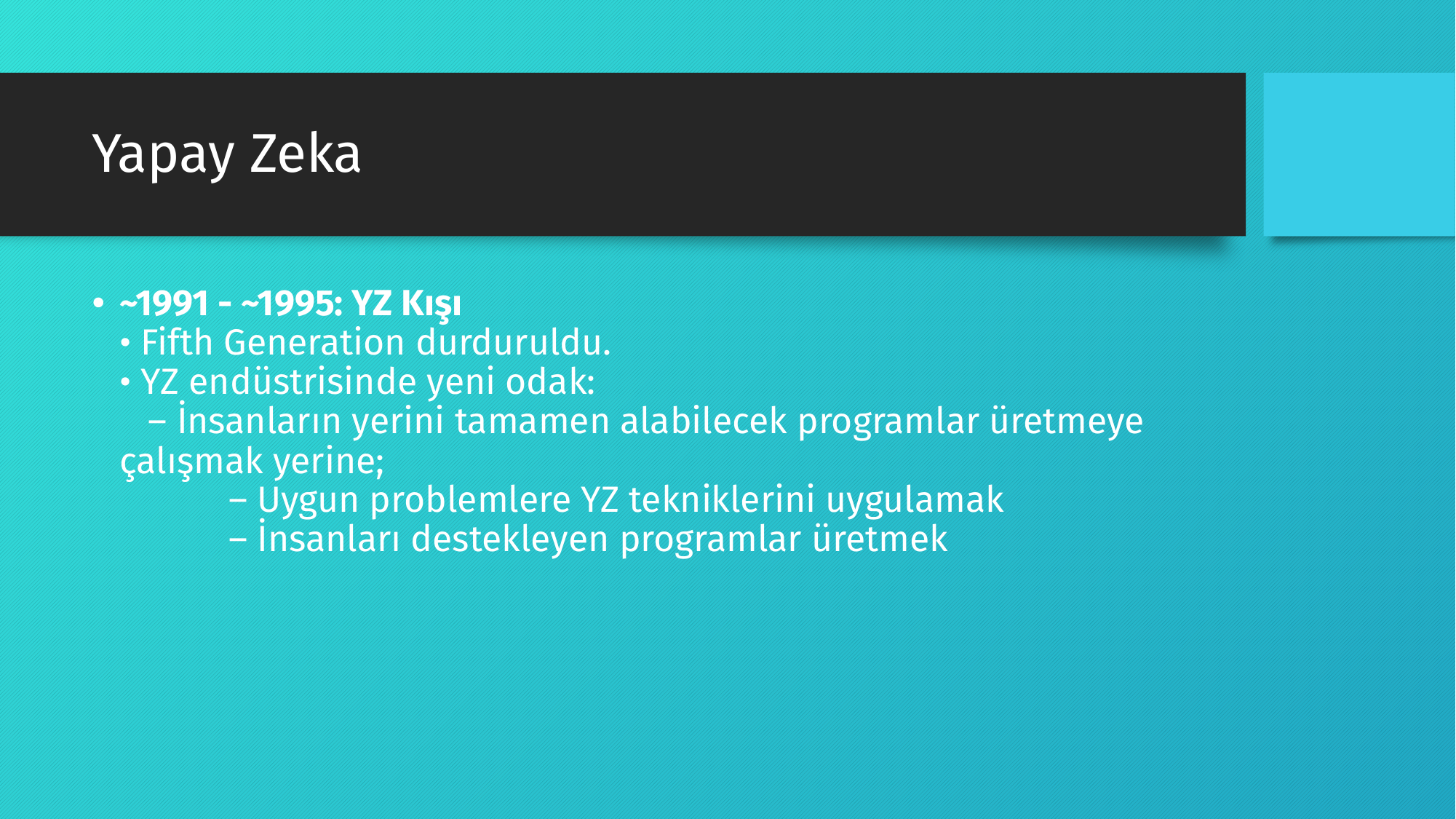

# Yapay Zeka
~1991 - ~1995: YZ Kışı
• Fifth Generation durduruldu.
• YZ endüstrisinde yeni odak:
   – İnsanların yerini tamamen alabilecek programlar üretmeye çalışmak yerine;
	– Uygun problemlere YZ tekniklerini uygulamak
	– İnsanları destekleyen programlar üretmek